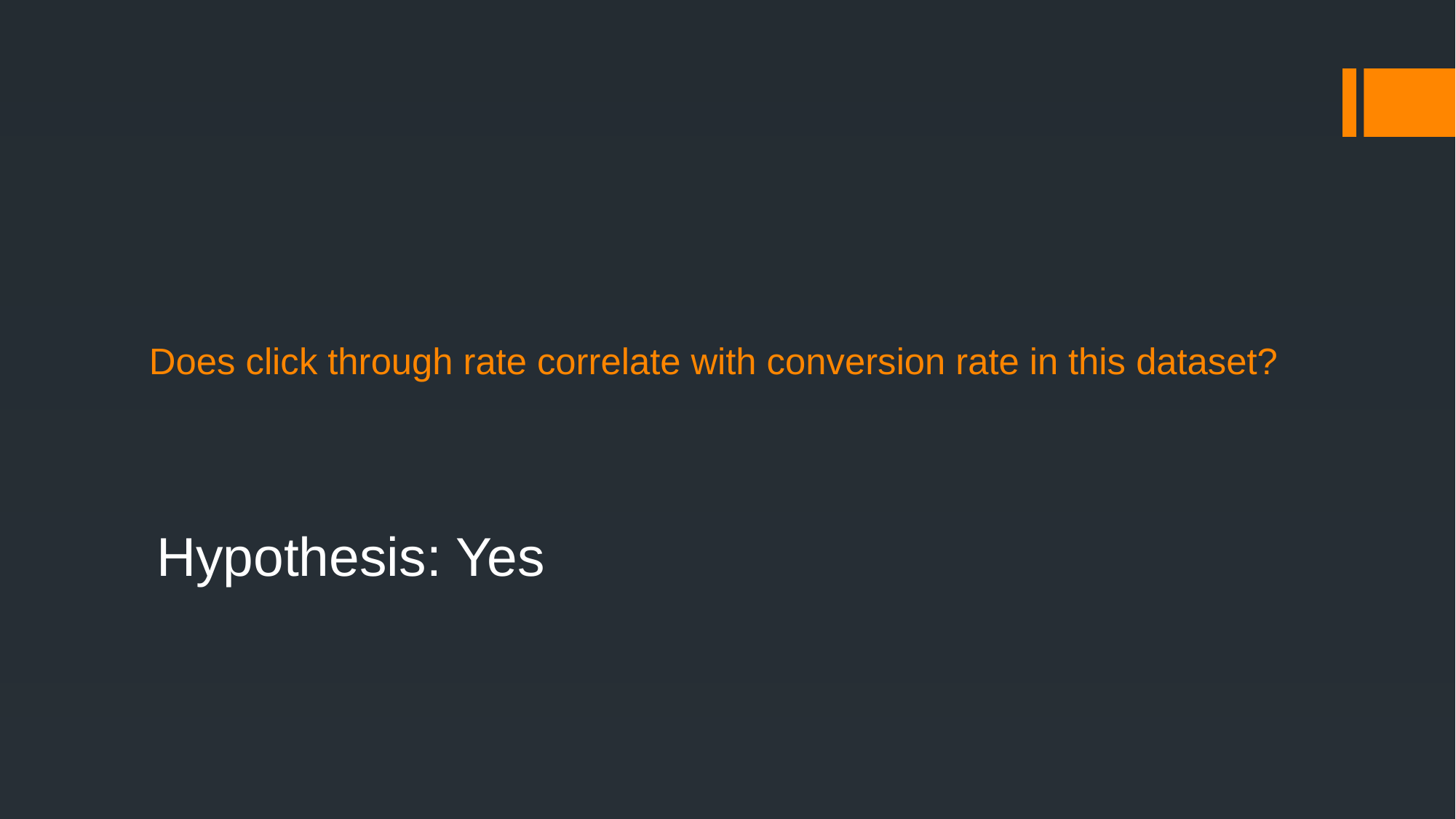

# Does click through rate correlate with conversion rate in this dataset?
Hypothesis: Yes